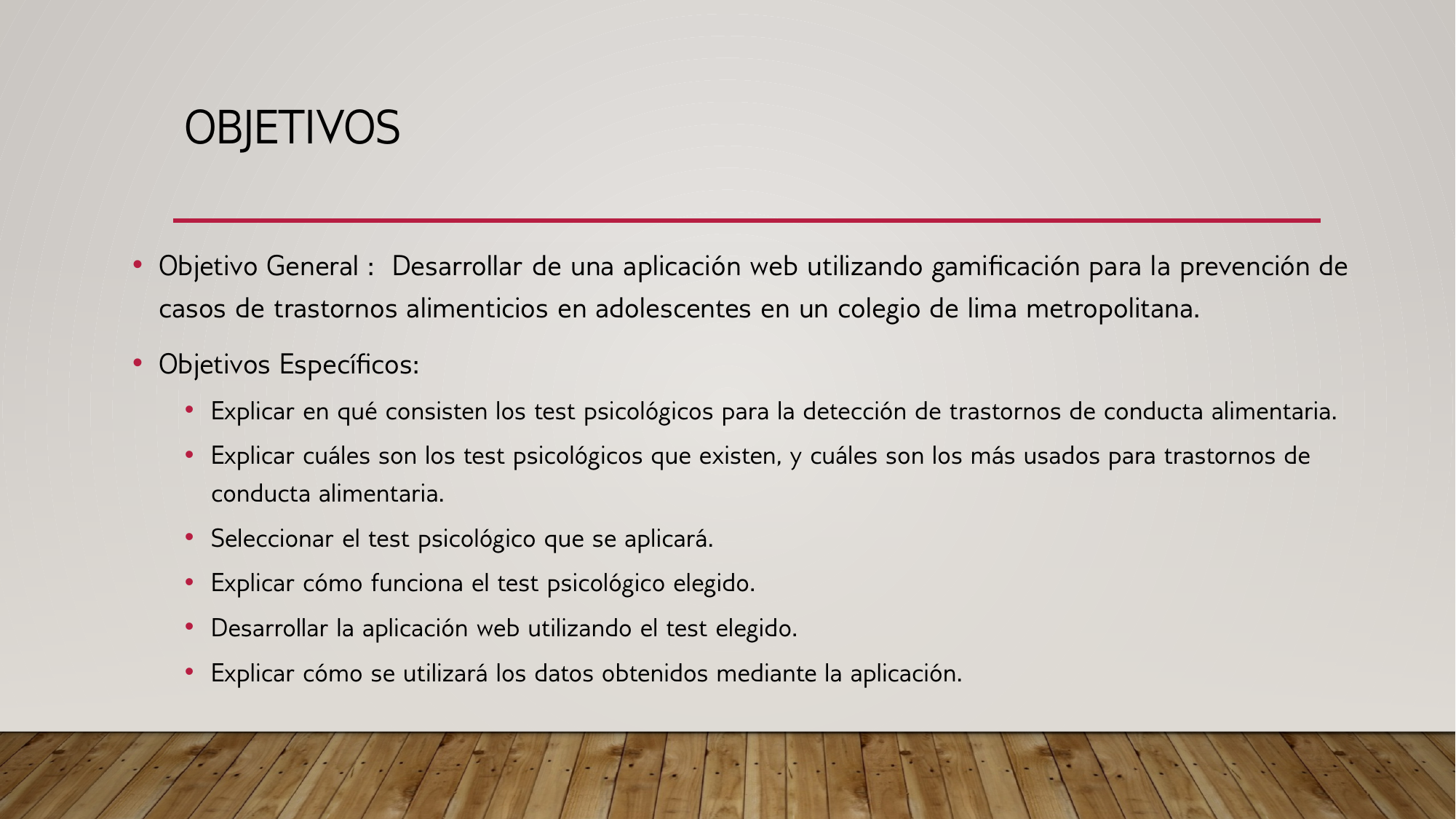

# objetivos
Objetivo General :  Desarrollar de una aplicación web utilizando gamificación para la prevención de casos de trastornos alimenticios en adolescentes en un colegio de lima metropolitana.
Objetivos Específicos:
Explicar en qué consisten los test psicológicos para la detección de trastornos de conducta alimentaria.
Explicar cuáles son los test psicológicos que existen, y cuáles son los más usados para trastornos de conducta alimentaria.
Seleccionar el test psicológico que se aplicará.
Explicar cómo funciona el test psicológico elegido.
Desarrollar la aplicación web utilizando el test elegido.
Explicar cómo se utilizará los datos obtenidos mediante la aplicación.